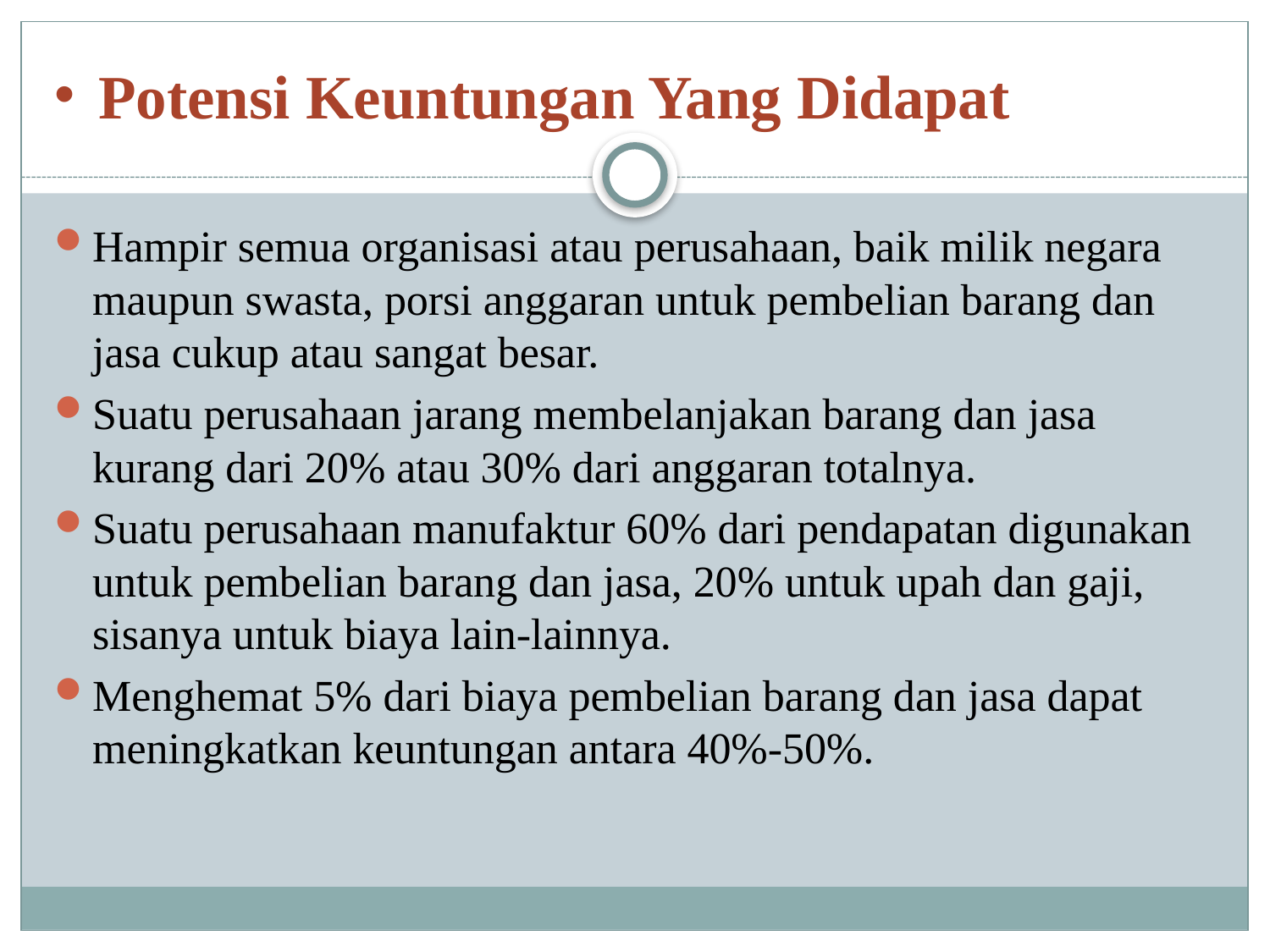

# Potensi Keuntungan Yang Didapat
Hampir semua organisasi atau perusahaan, baik milik negara maupun swasta, porsi anggaran untuk pembelian barang dan jasa cukup atau sangat besar.
Suatu perusahaan jarang membelanjakan barang dan jasa kurang dari 20% atau 30% dari anggaran totalnya.
Suatu perusahaan manufaktur 60% dari pendapatan digunakan untuk pembelian barang dan jasa, 20% untuk upah dan gaji, sisanya untuk biaya lain-lainnya.
Menghemat 5% dari biaya pembelian barang dan jasa dapat meningkatkan keuntungan antara 40%-50%.